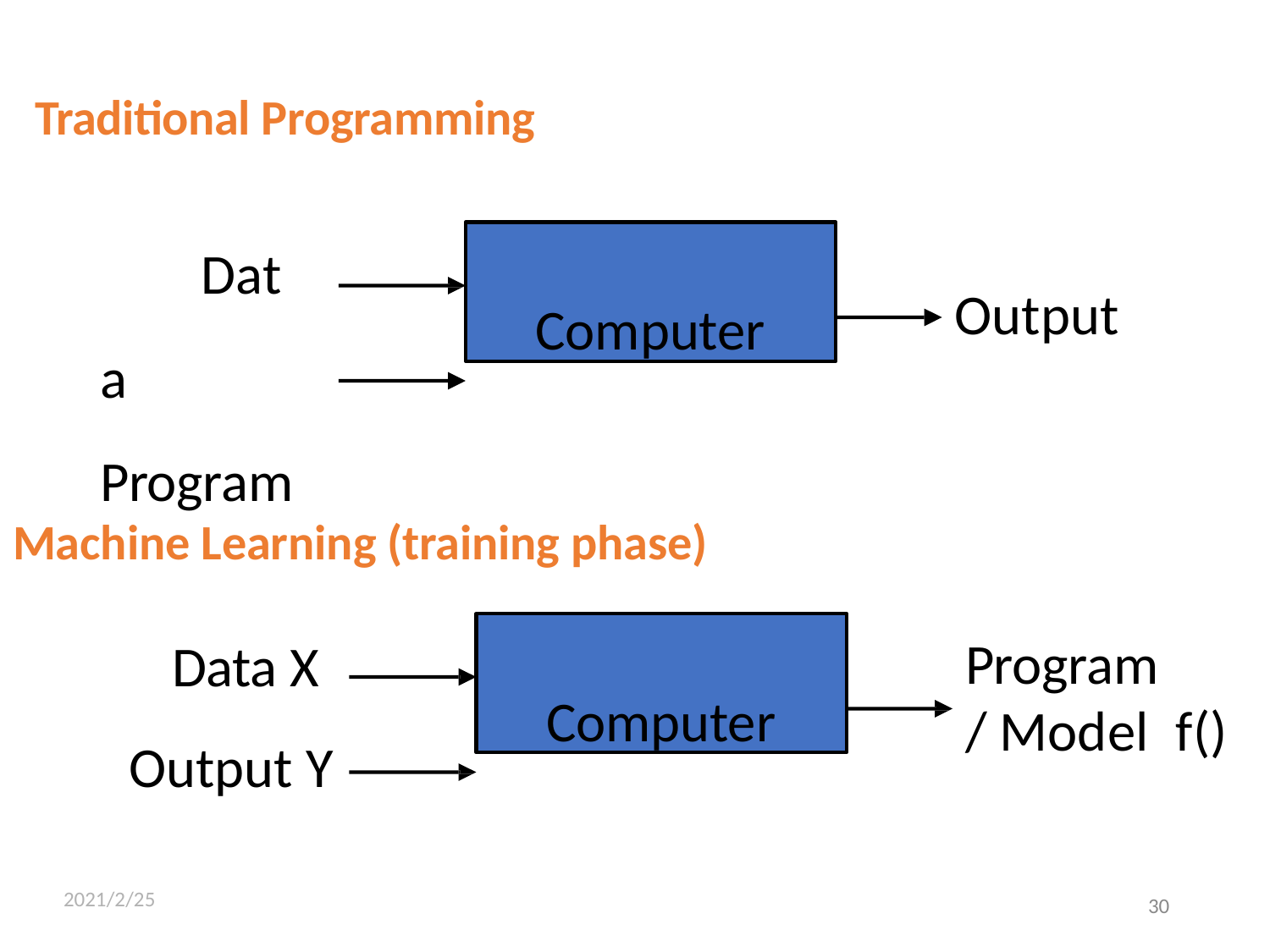

# Traditional Programming
Data  Program

Computer
Output

Machine Learning (training phase)
Data X  Output Y

Computer
Program
/ Model	f()

2021/2/25
Beilun Wang
30